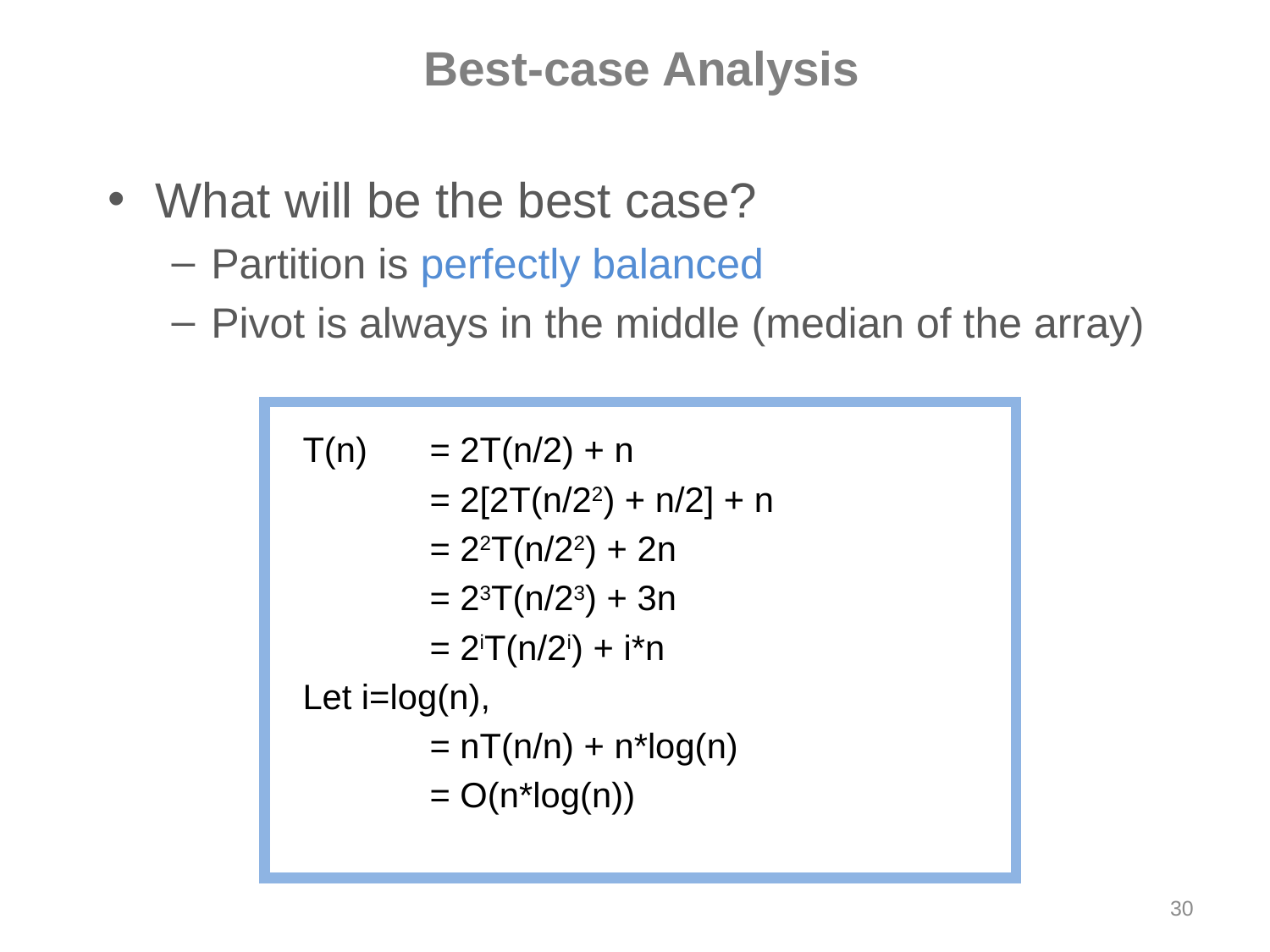

# Best-case Analysis
What will be the best case?
Partition is perfectly balanced
Pivot is always in the middle (median of the array)

T(n)	= 2T(n/2) + n
	= 2[2T(n/22) + n/2] + n
	= 22T(n/22) + 2n
	= 23T(n/23) + 3n
	= 2iT(n/2i) + i*n
Let i=log(n),
	= nT(n/n) + n*log(n)
	= O(n*log(n))
30